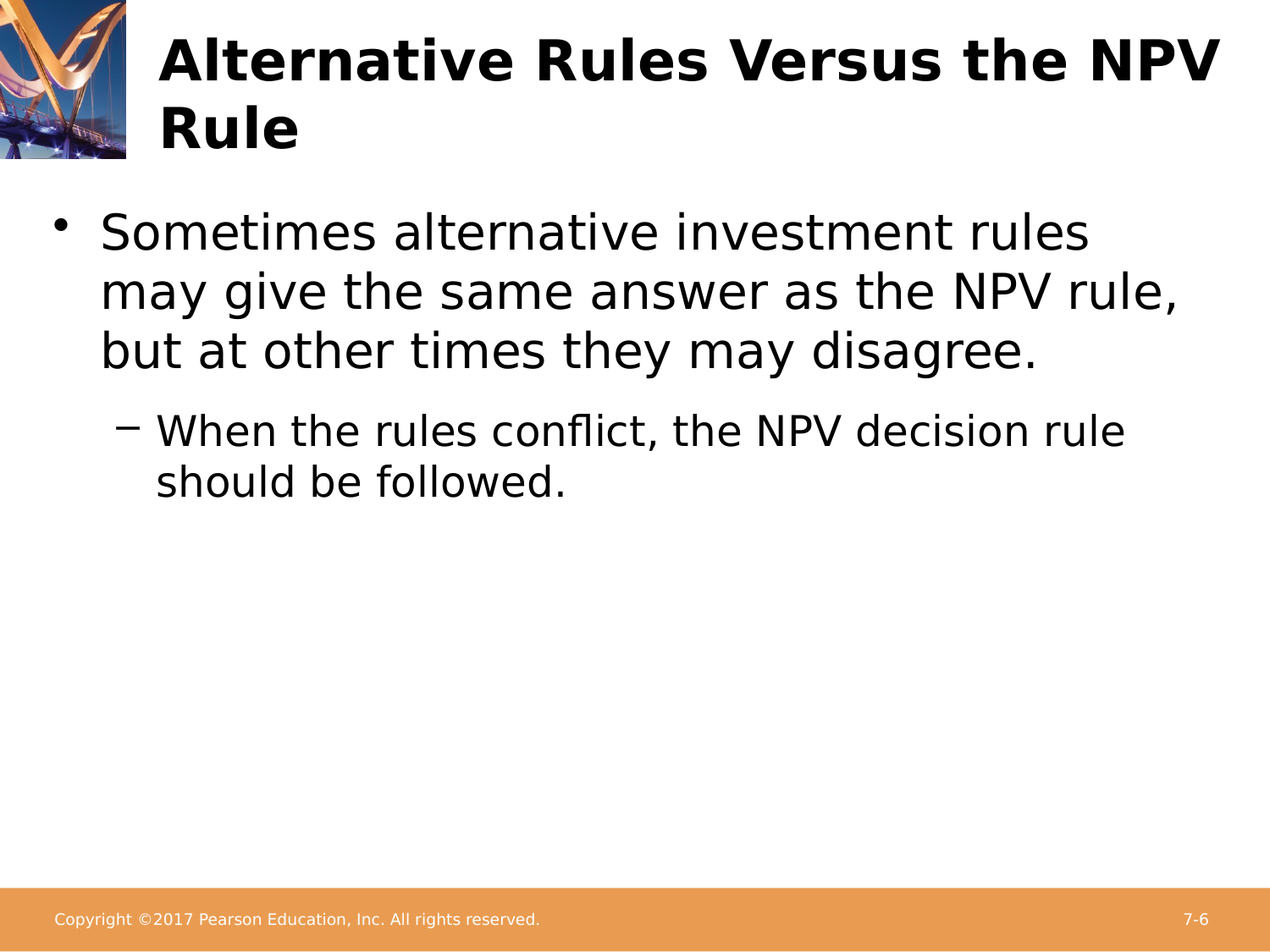

# Alternative Rules Versus the NPV Rule
Sometimes alternative investment rules may give the same answer as the NPV rule, but at other times they may disagree.
When the rules conflict, the NPV decision rule should be followed.